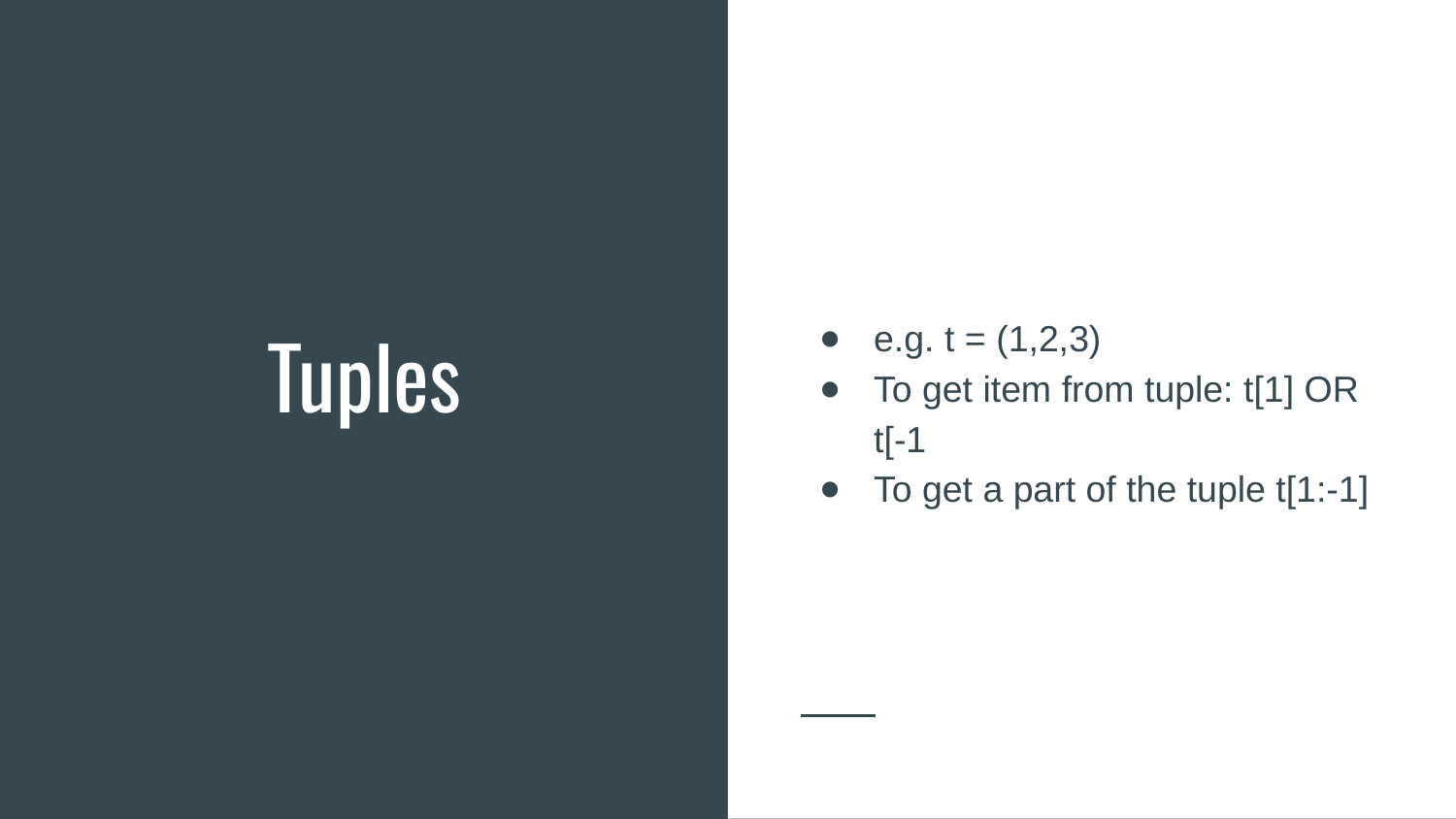

e.g. t = (1,2,3)
To get item from tuple: t[1] OR t[-1
To get a part of the tuple t[1:-1]
# Tuples